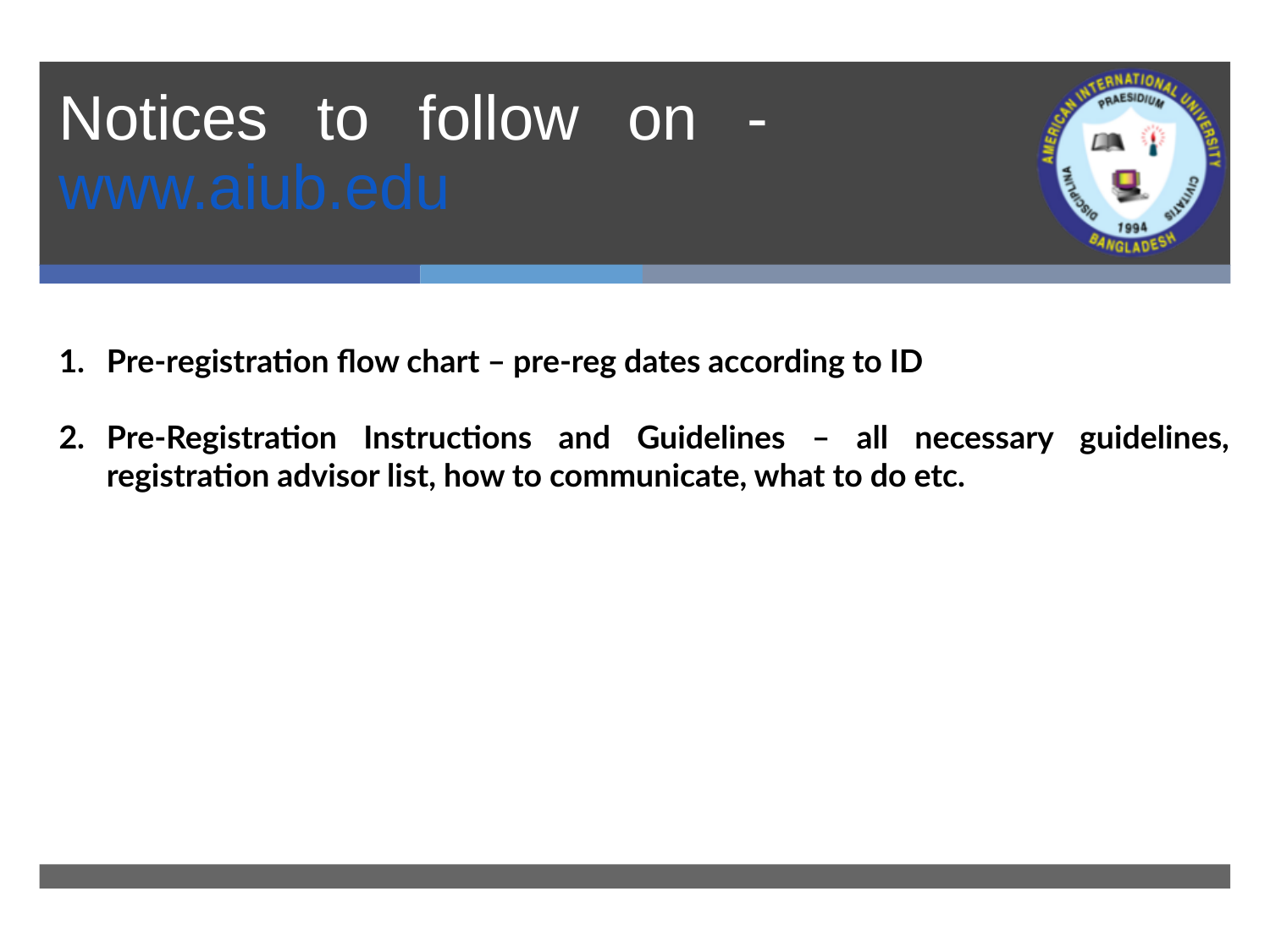

# Notices to follow on - www.aiub.edu
Pre-registration flow chart – pre-reg dates according to ID

Pre-Registration Instructions and Guidelines – all necessary guidelines, registration advisor list, how to communicate, what to do etc.